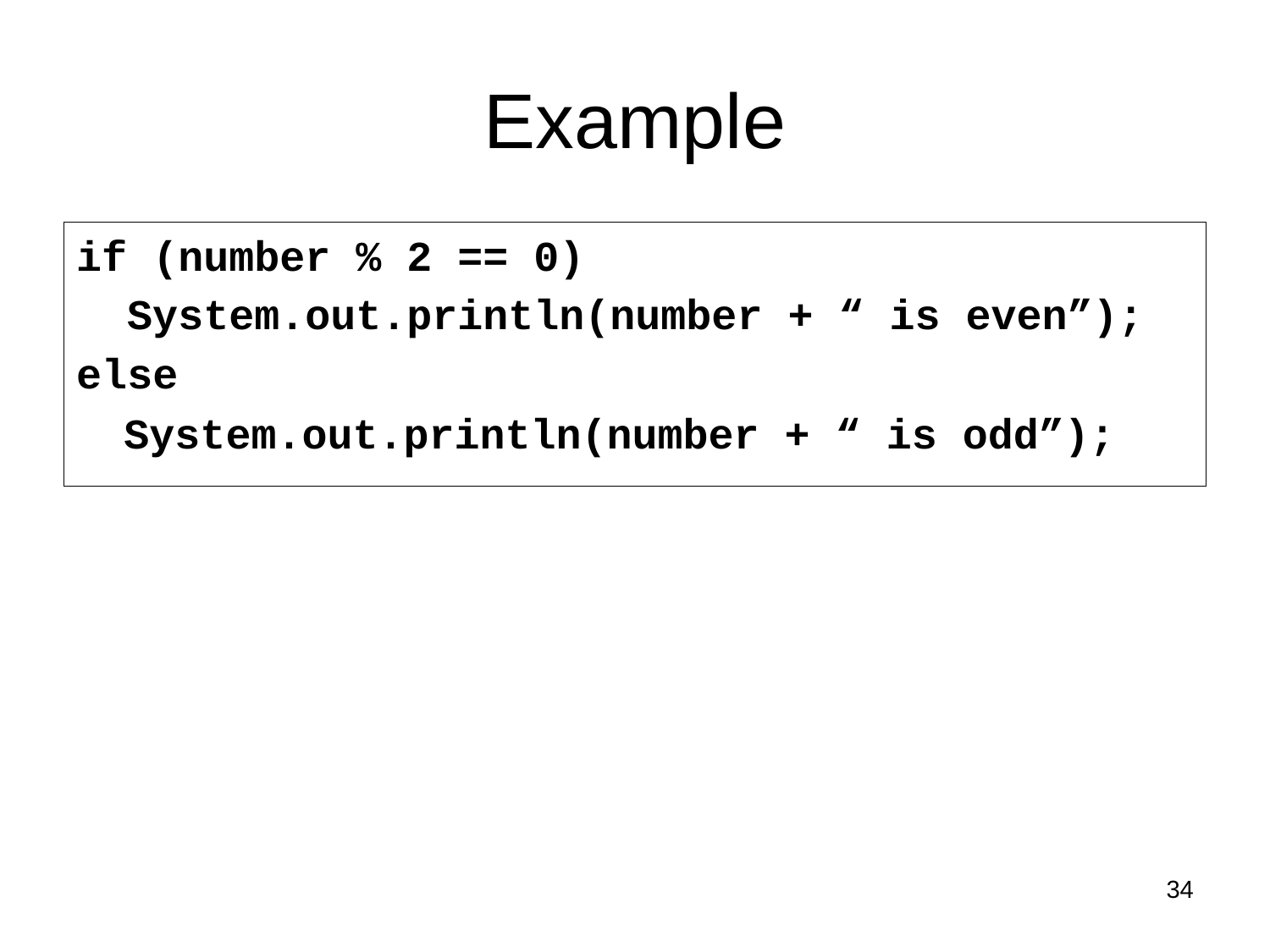

# Example
if (number % 2 == 0)
  System.out.println(number + “ is even”);
else
	System.out.println(number + “ is odd”);
34